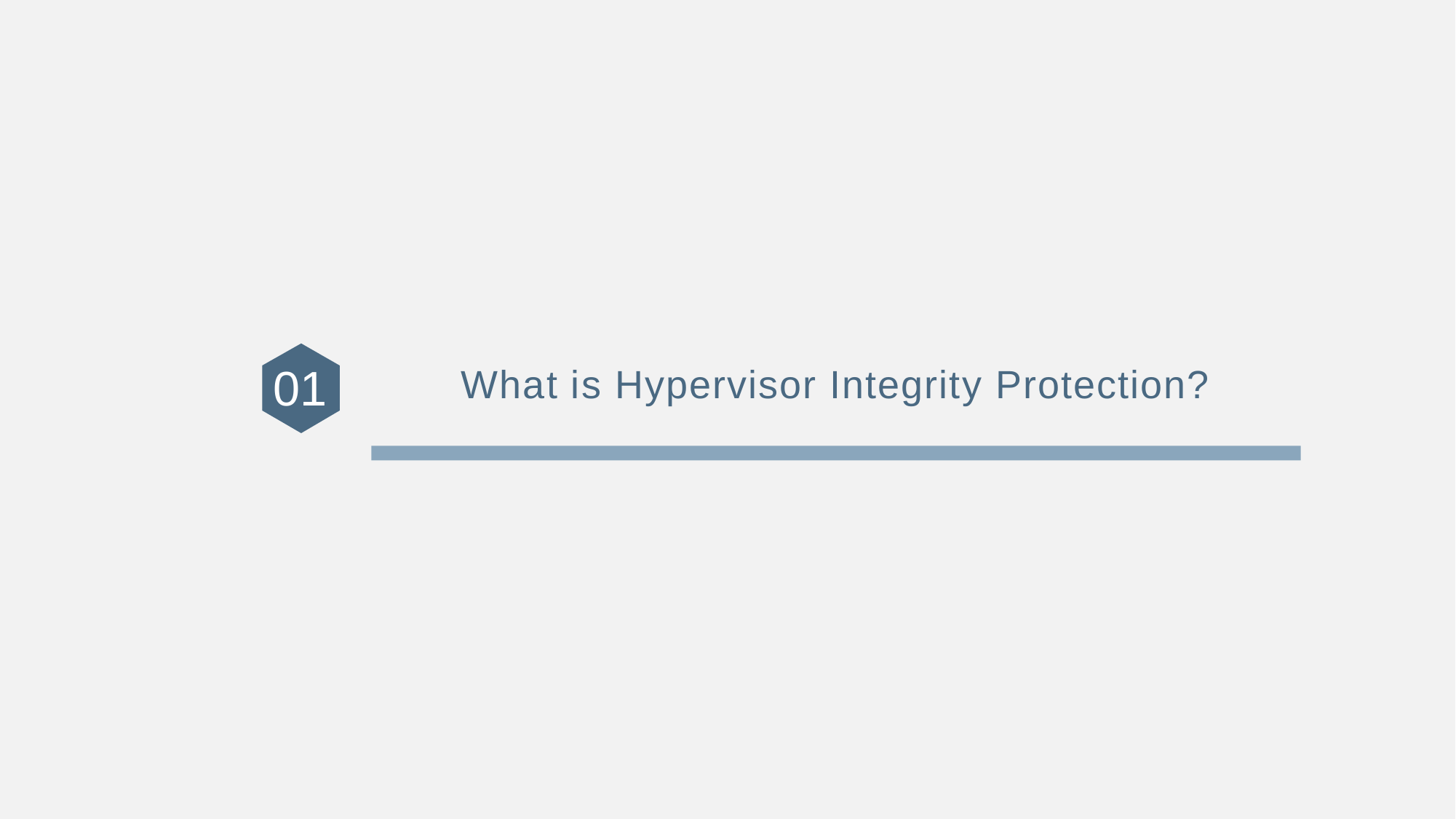

# What is Hypervisor Integrity Protection?
01